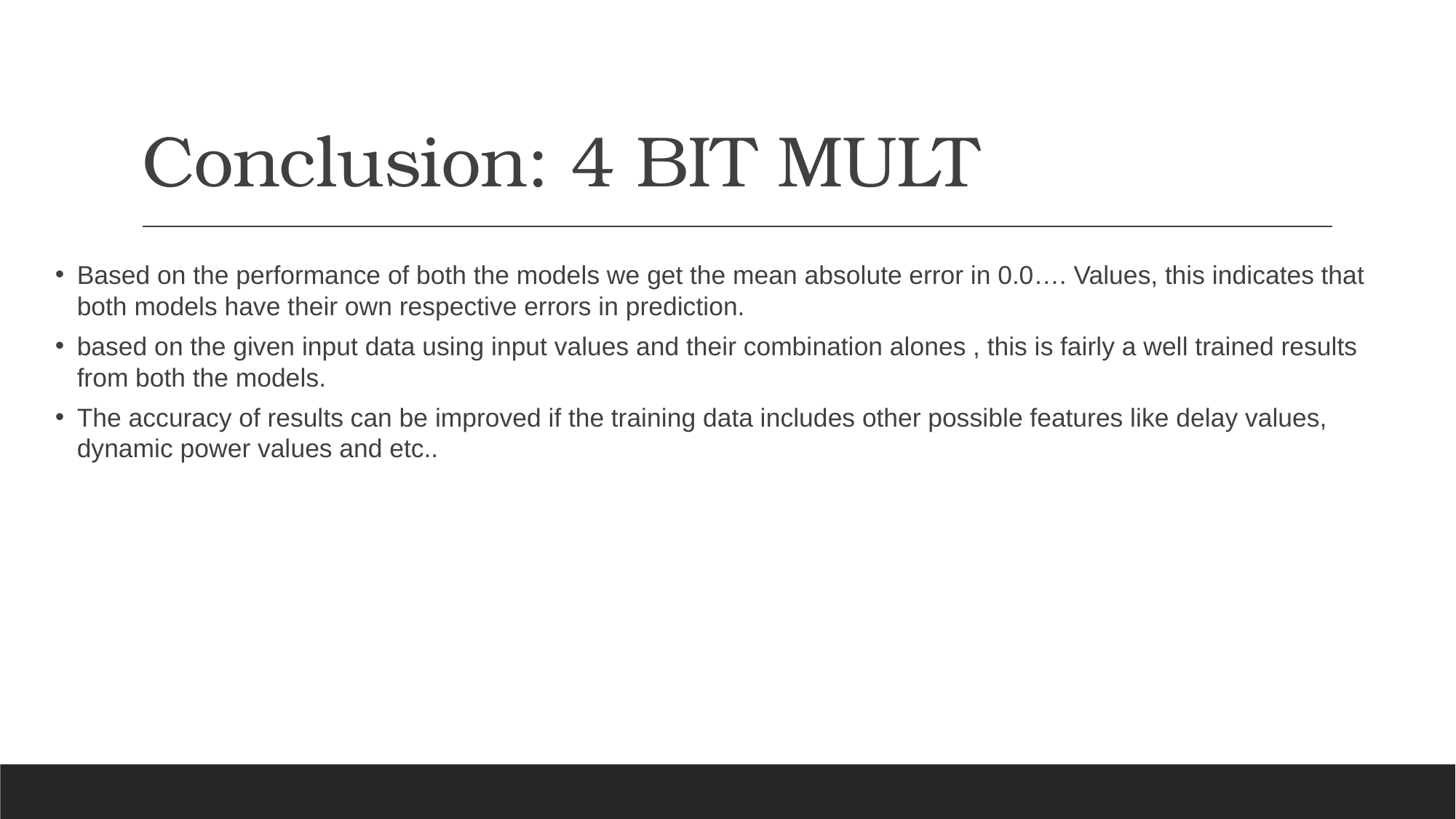

# Conclusion: 4 BIT MULT
Based on the performance of both the models we get the mean absolute error in 0.0…. Values, this indicates that both models have their own respective errors in prediction.
based on the given input data using input values and their combination alones , this is fairly a well trained results from both the models.
The accuracy of results can be improved if the training data includes other possible features like delay values, dynamic power values and etc..